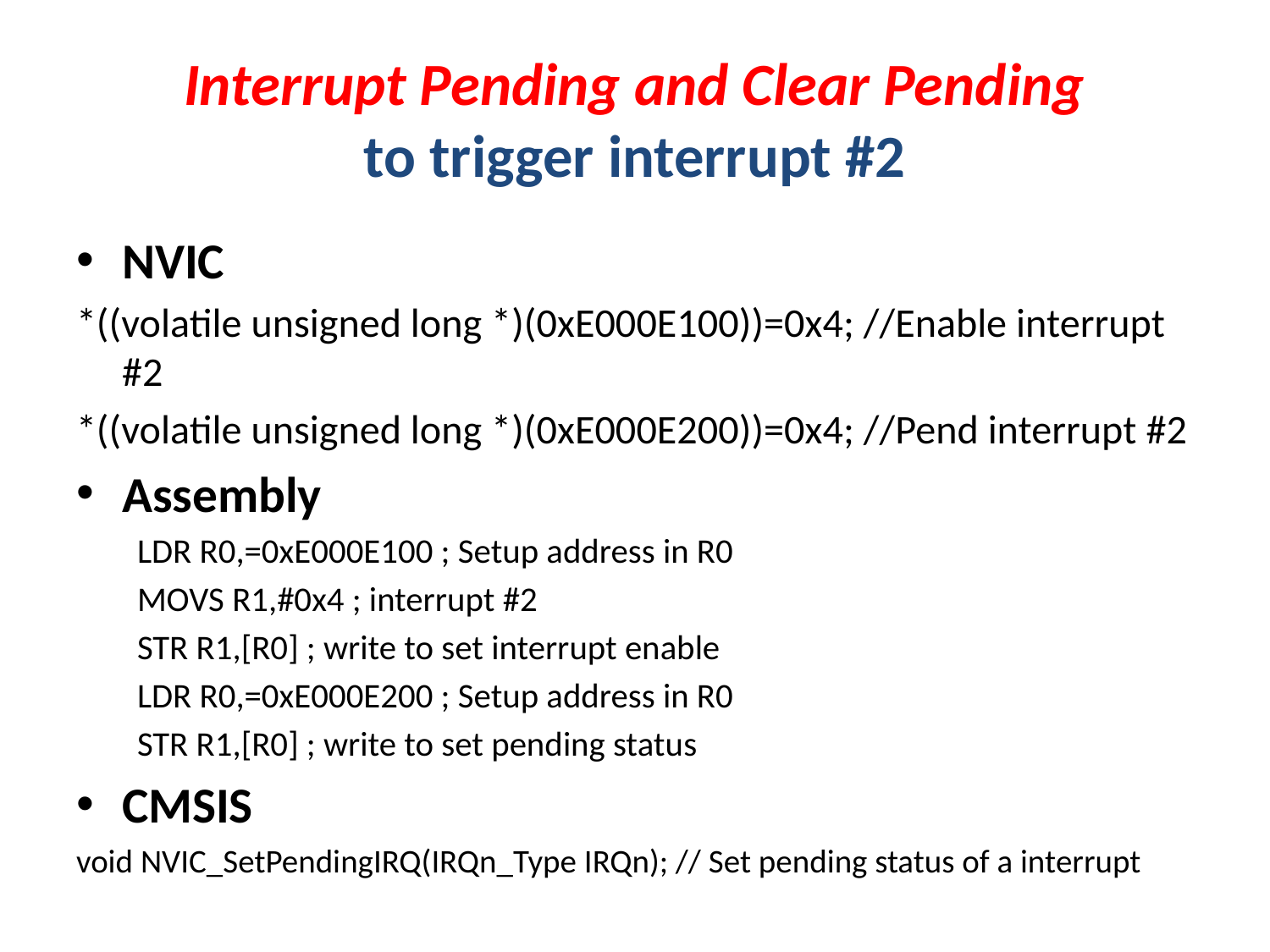

# Interrupt Pending and Clear Pending to trigger interrupt #2
NVIC
*((volatile unsigned long *)(0xE000E100))=0x4; //Enable interrupt #2
*((volatile unsigned long *)(0xE000E200))=0x4; //Pend interrupt #2
Assembly
LDR R0,=0xE000E100 ; Setup address in R0
MOVS R1,#0x4 ; interrupt #2
STR R1,[R0] ; write to set interrupt enable
LDR R0,=0xE000E200 ; Setup address in R0
STR R1,[R0] ; write to set pending status
CMSIS
void NVIC_SetPendingIRQ(IRQn_Type IRQn); // Set pending status of a interrupt